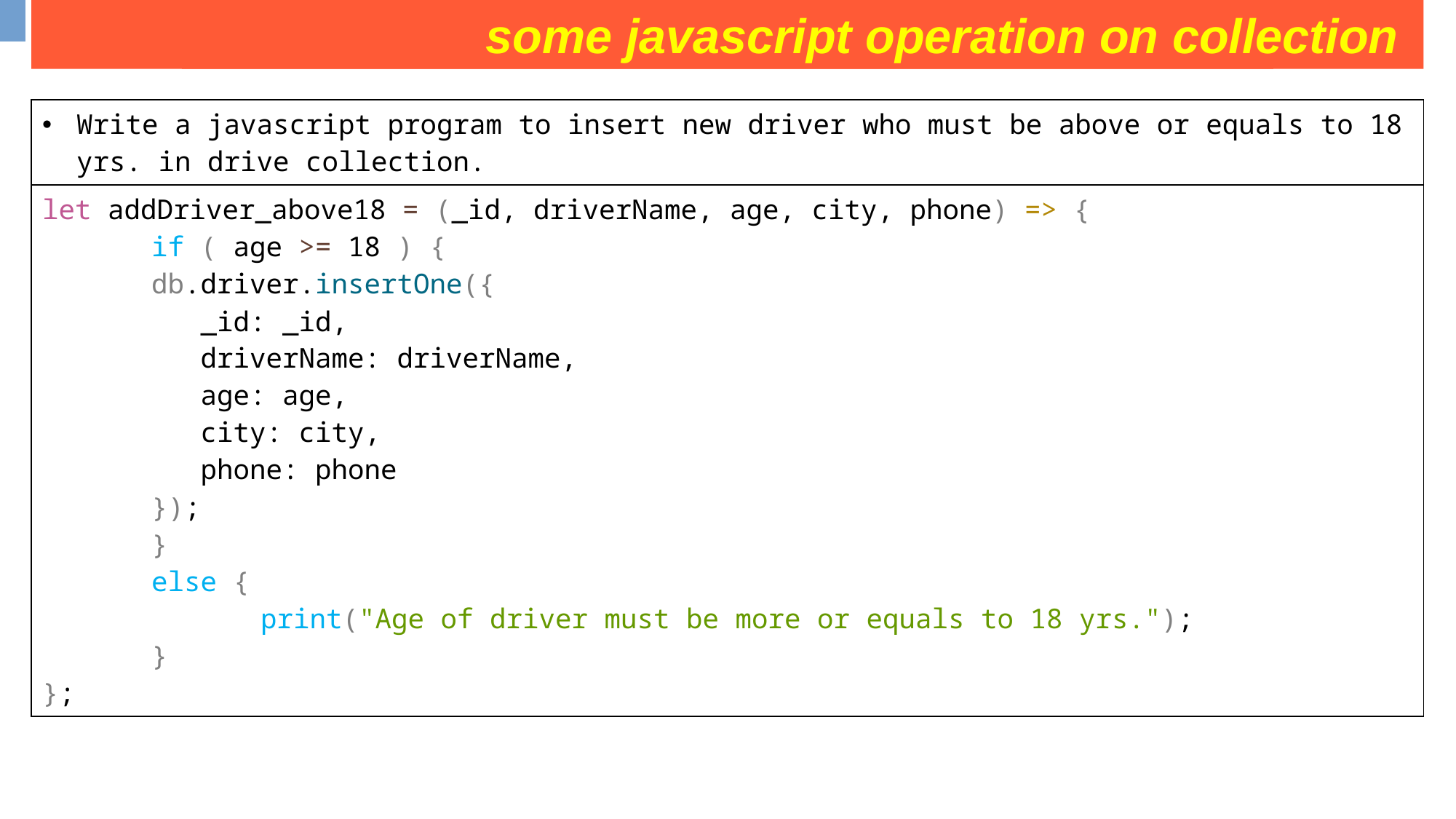

some javascript operation on collection
some operation on movies collection
| Write a javascript program to insert new driver who must be above or equals to 18 yrs. in drive collection. |
| --- |
| let addDriver\_above18 = (\_id, driverName, age, city, phone) => { if ( age >= 18 ) { db.driver.insertOne({ \_id: \_id, driverName: driverName, age: age, city: city, phone: phone }); } else { print("Age of driver must be more or equals to 18 yrs."); } }; |